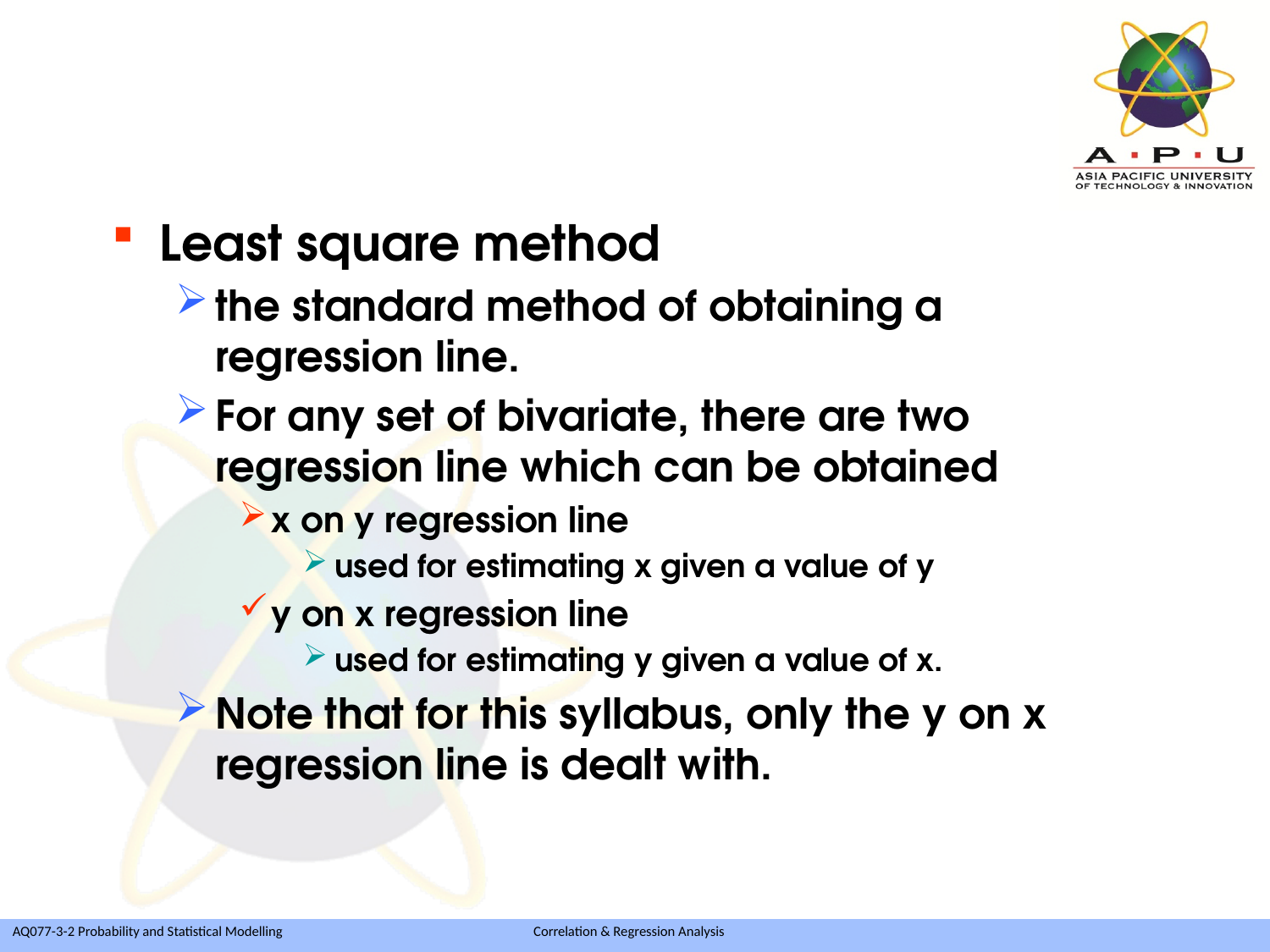

Least square method
the standard method of obtaining a regression line.
For any set of bivariate, there are two regression line which can be obtained
x on y regression line
used for estimating x given a value of y
y on x regression line
used for estimating y given a value of x.
Note that for this syllabus, only the y on x regression line is dealt with.